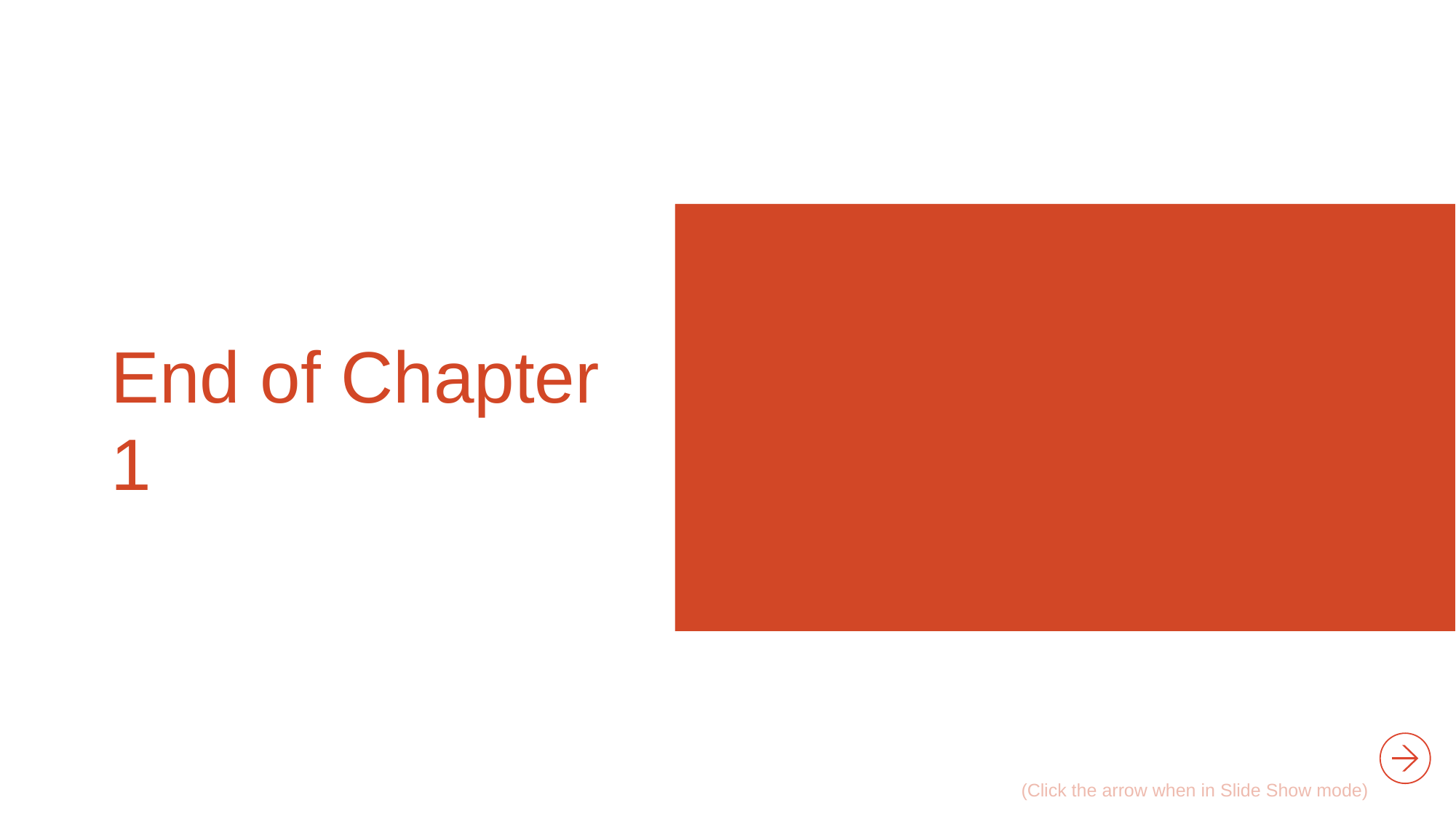

# End of Chapter 1

(Click the arrow when in Slide Show mode)